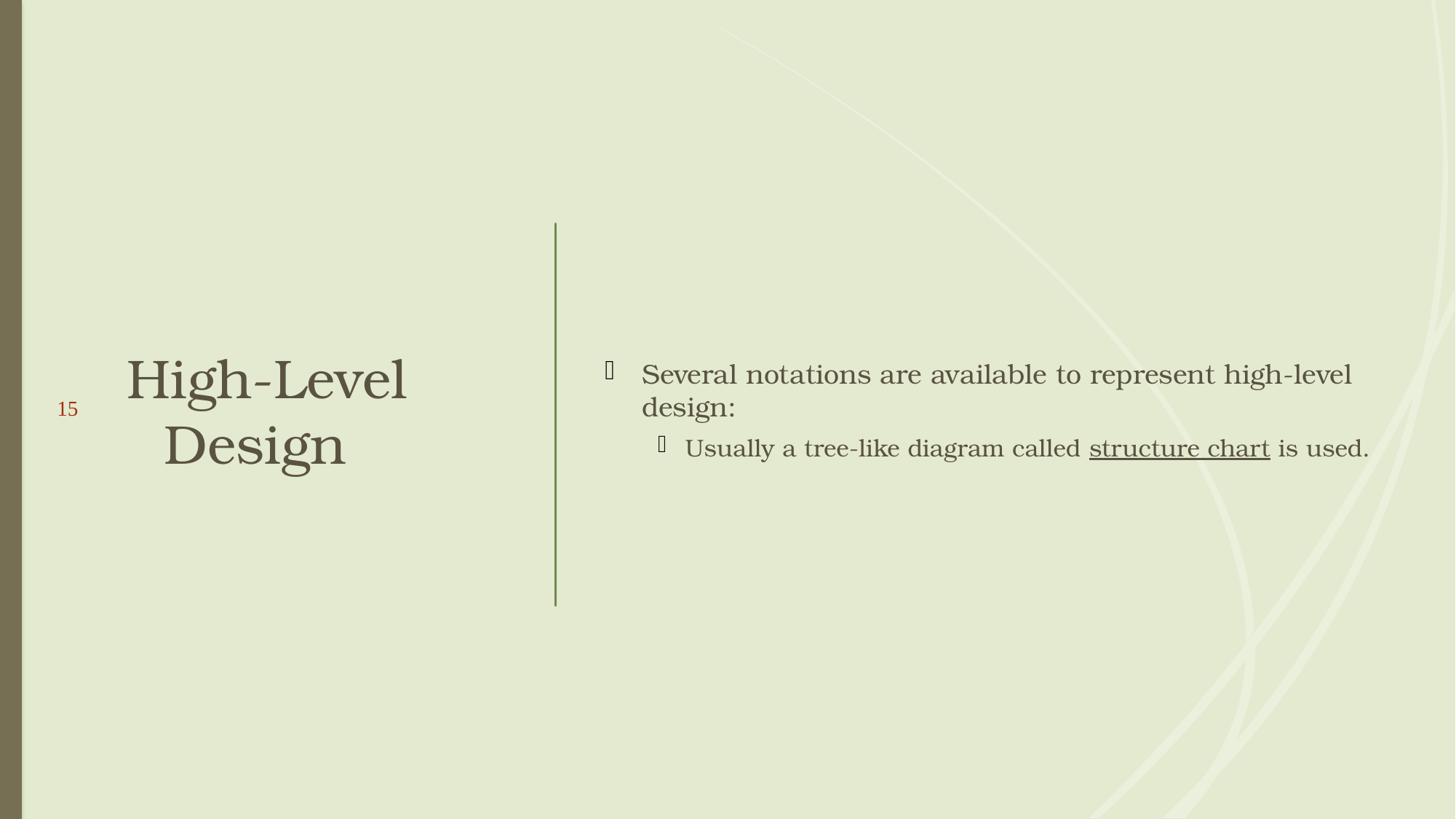

# High-Level Design
Several notations are available to represent high-level design:
Usually a tree-like diagram called structure chart is used.
15